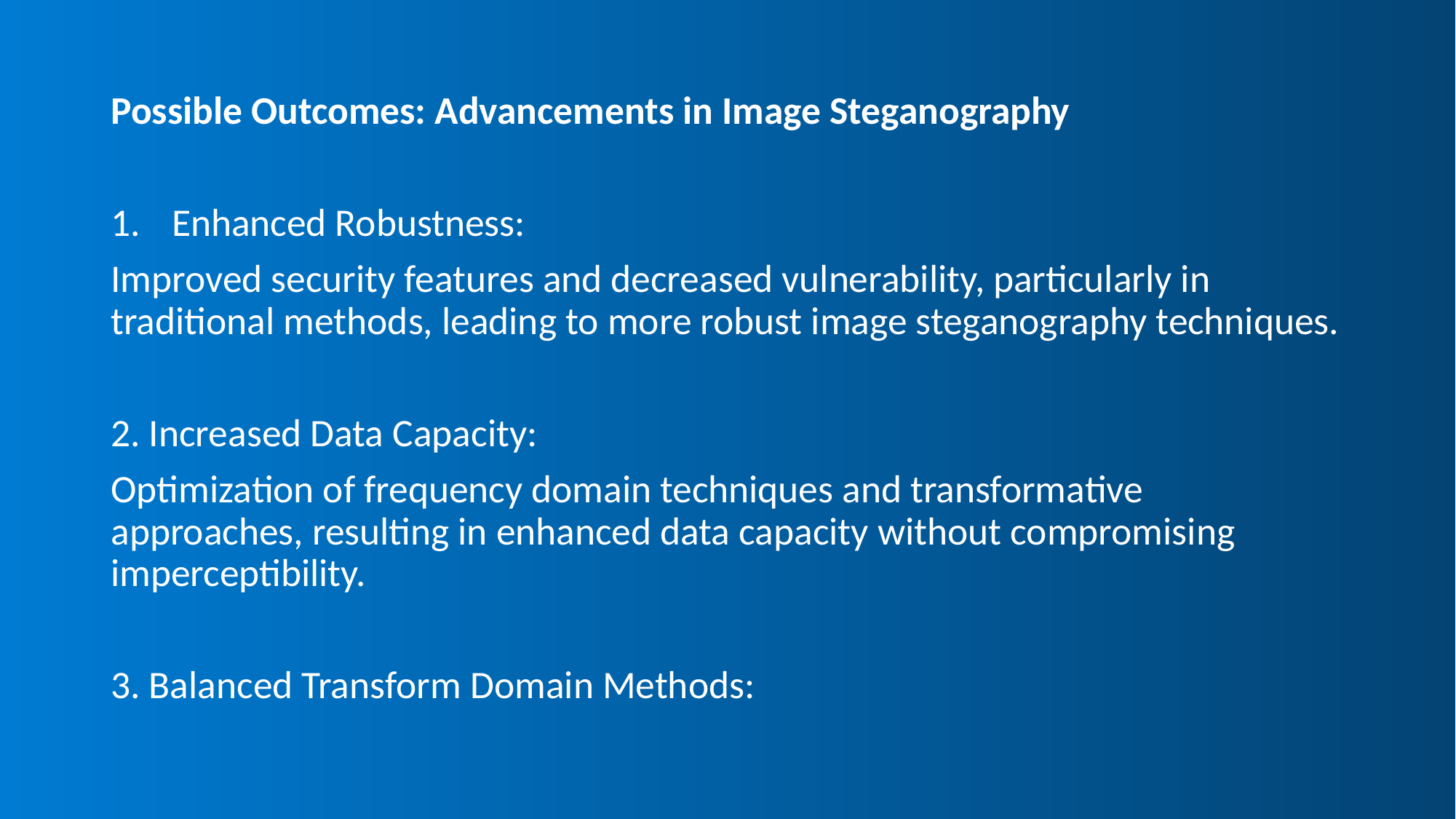

Possible Outcomes: Advancements in Image Steganography

Enhanced Robustness:
Improved security features and decreased vulnerability, particularly in traditional methods, leading to more robust image steganography techniques.

2. Increased Data Capacity:
Optimization of frequency domain techniques and transformative approaches, resulting in enhanced data capacity without compromising imperceptibility.

3. Balanced Transform Domain Methods: